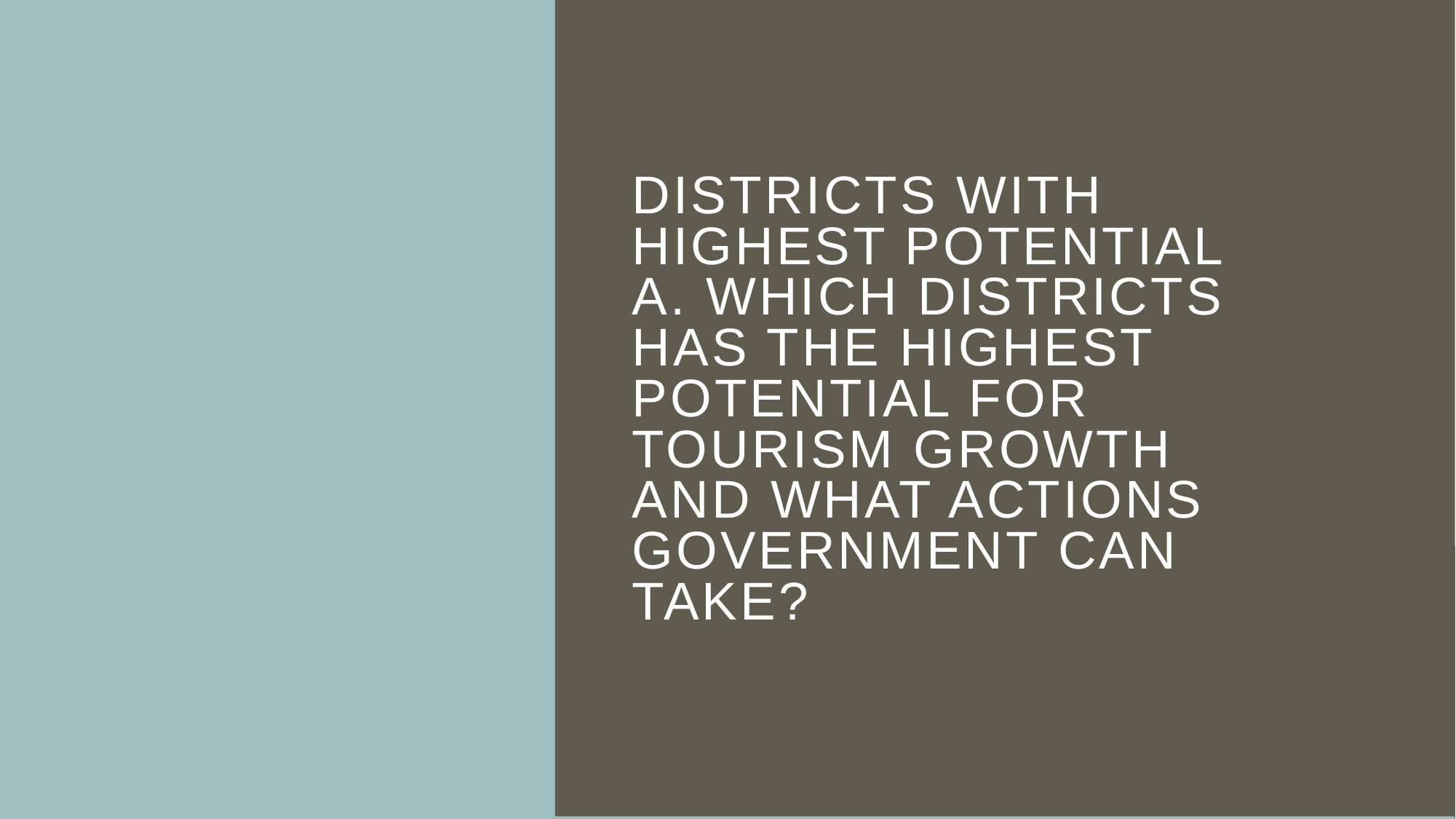

# Districts with highest potential a. Which districts has the highest potential for tourism growth and what actions government can take?